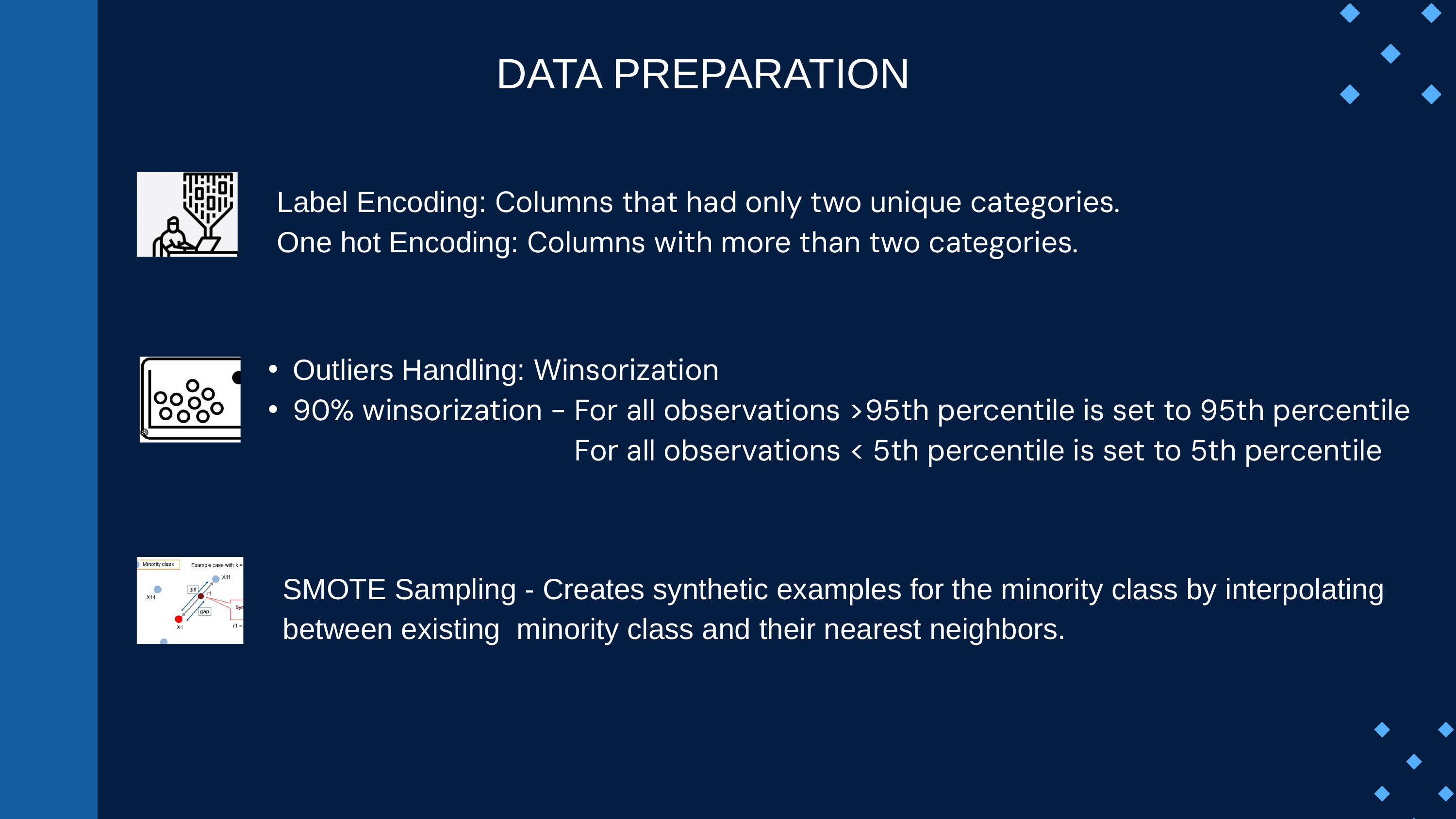

DATA PREPARATION

Label Encoding: Columns that had only two unique categories.
One hot Encoding: Columns with more than two categories.

Outliers Handling: Winsorization
90% winsorization - For all observations >95th percentile is set to 95th percentile
                                          For all observations < 5th percentile is set to 5th percentile

SMOTE Sampling - Creates synthetic examples for the minority class by interpolating between existing  minority class and their nearest neighbors.